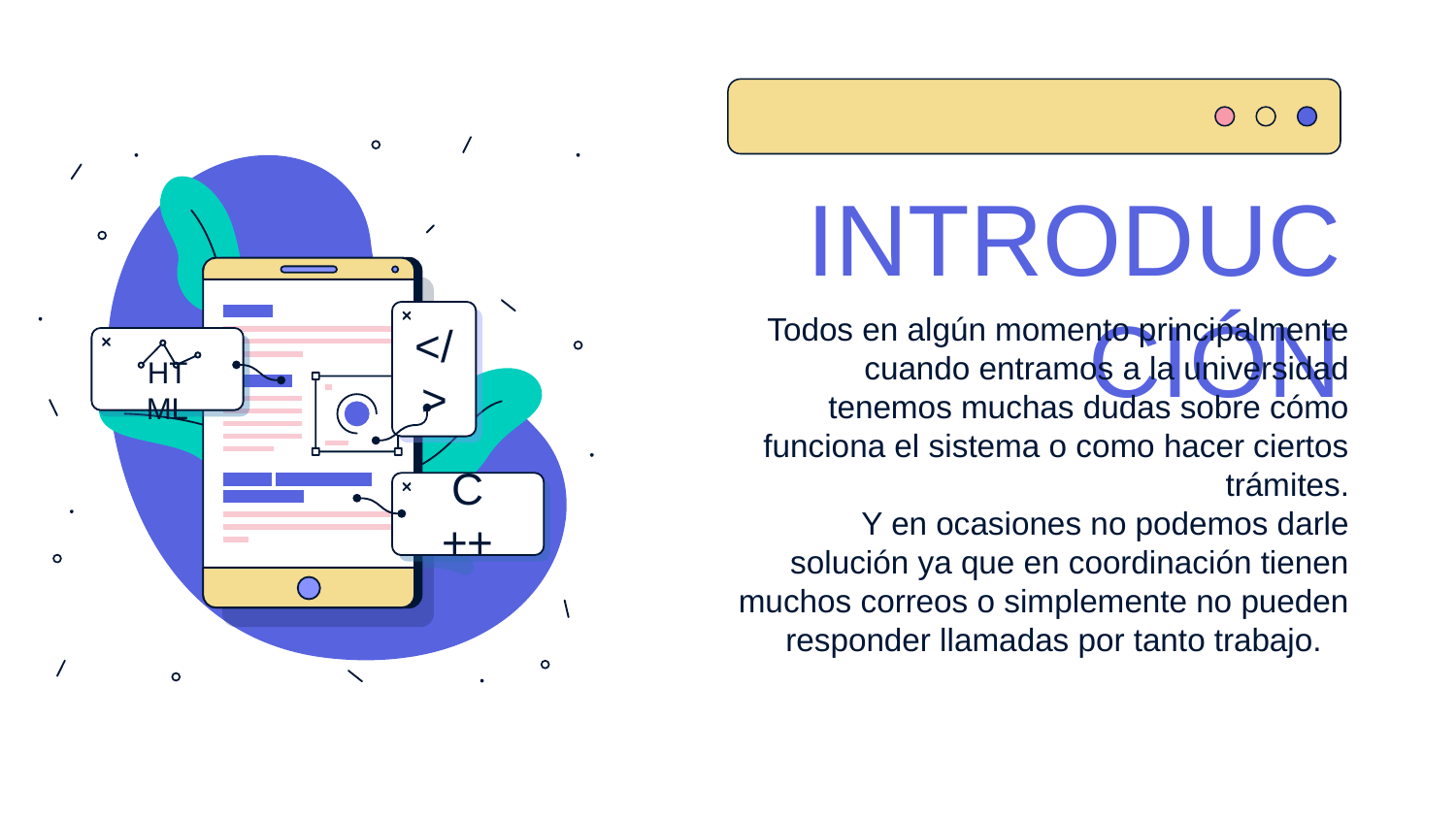

</>

HTML

C++

# INTRODUCCIÓN
Todos en algún momento principalmente cuando entramos a la universidad tenemos muchas dudas sobre cómo funciona el sistema o como hacer ciertos trámites.
Y en ocasiones no podemos darle solución ya que en coordinación tienen muchos correos o simplemente no pueden responder llamadas por tanto trabajo.